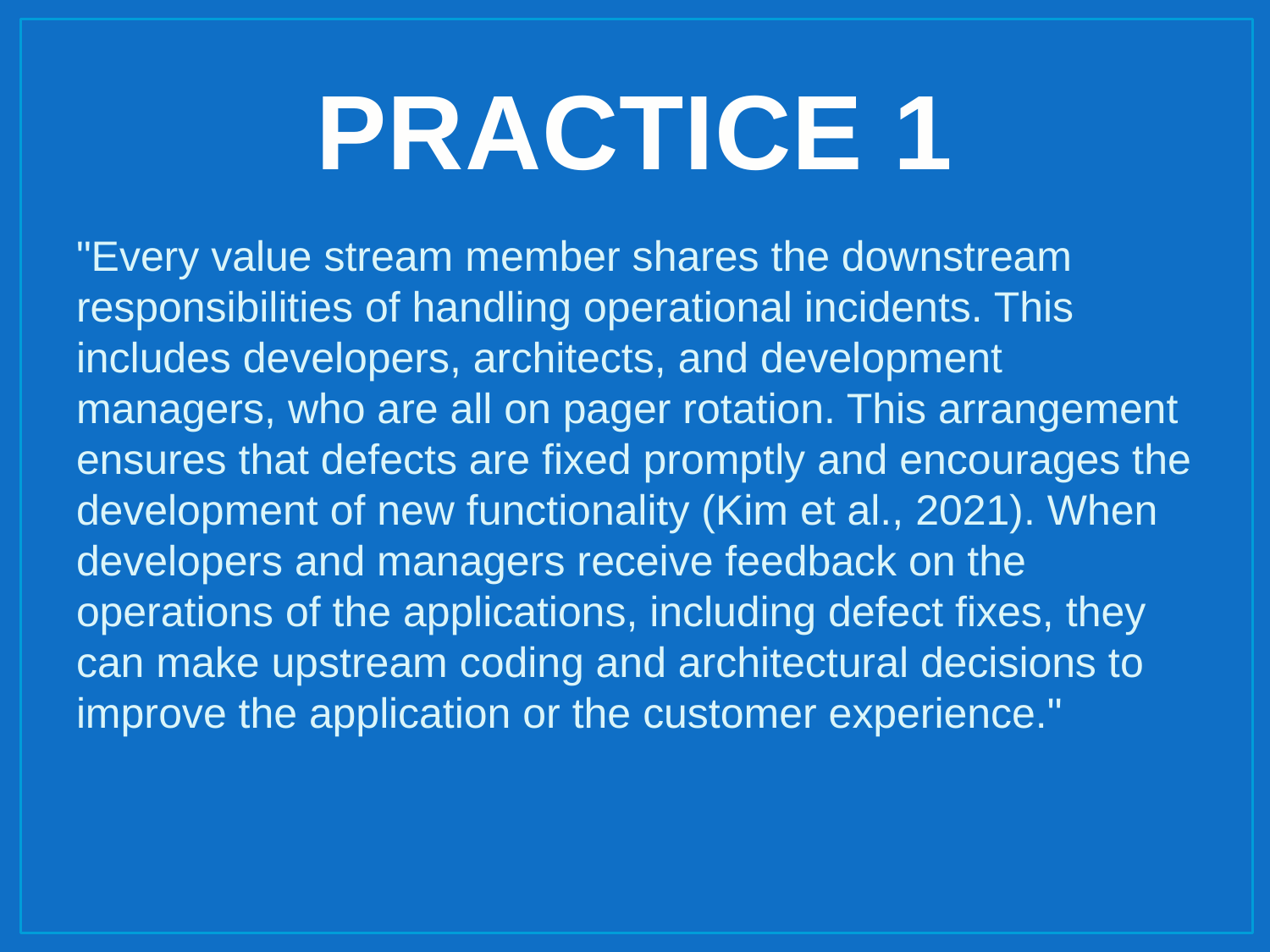

# PRACTICE 1
"Every value stream member shares the downstream responsibilities of handling operational incidents. This includes developers, architects, and development managers, who are all on pager rotation. This arrangement ensures that defects are fixed promptly and encourages the development of new functionality (Kim et al., 2021). When developers and managers receive feedback on the operations of the applications, including defect fixes, they can make upstream coding and architectural decisions to improve the application or the customer experience."